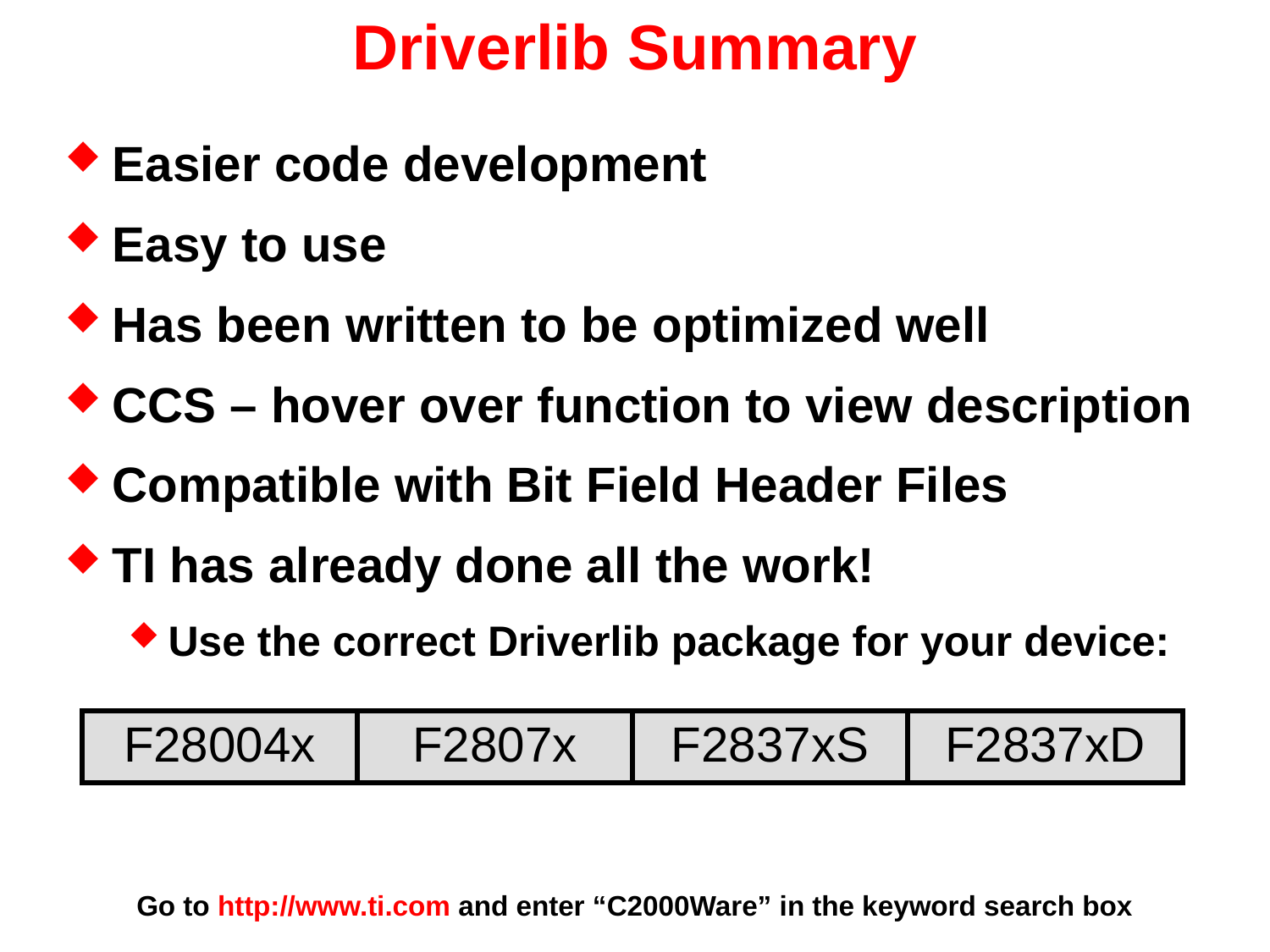

# Driverlib Summary
Easier code development
Easy to use
Has been written to be optimized well
CCS – hover over function to view description
Compatible with Bit Field Header Files
TI has already done all the work!
Use the correct Driverlib package for your device:
| F28004x | F2807x | F2837xS | F2837xD |
| --- | --- | --- | --- |
Go to http://www.ti.com and enter “C2000Ware” in the keyword search box